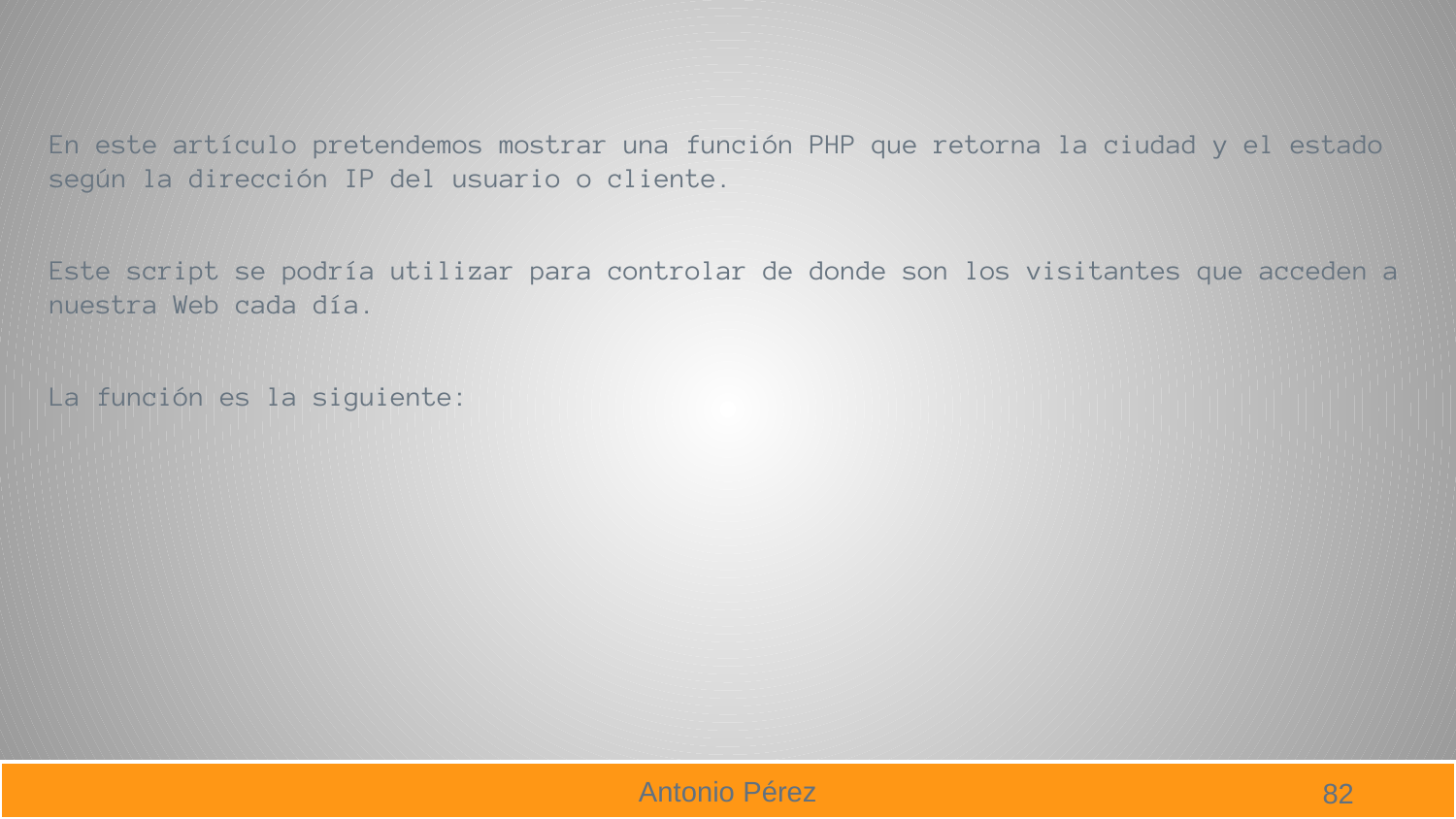

En este artículo pretendemos mostrar una función PHP que retorna la ciudad y el estado según la dirección IP del usuario o cliente.

Este script se podría utilizar para controlar de donde son los visitantes que acceden a nuestra Web cada día.

La función es la siguiente:
82